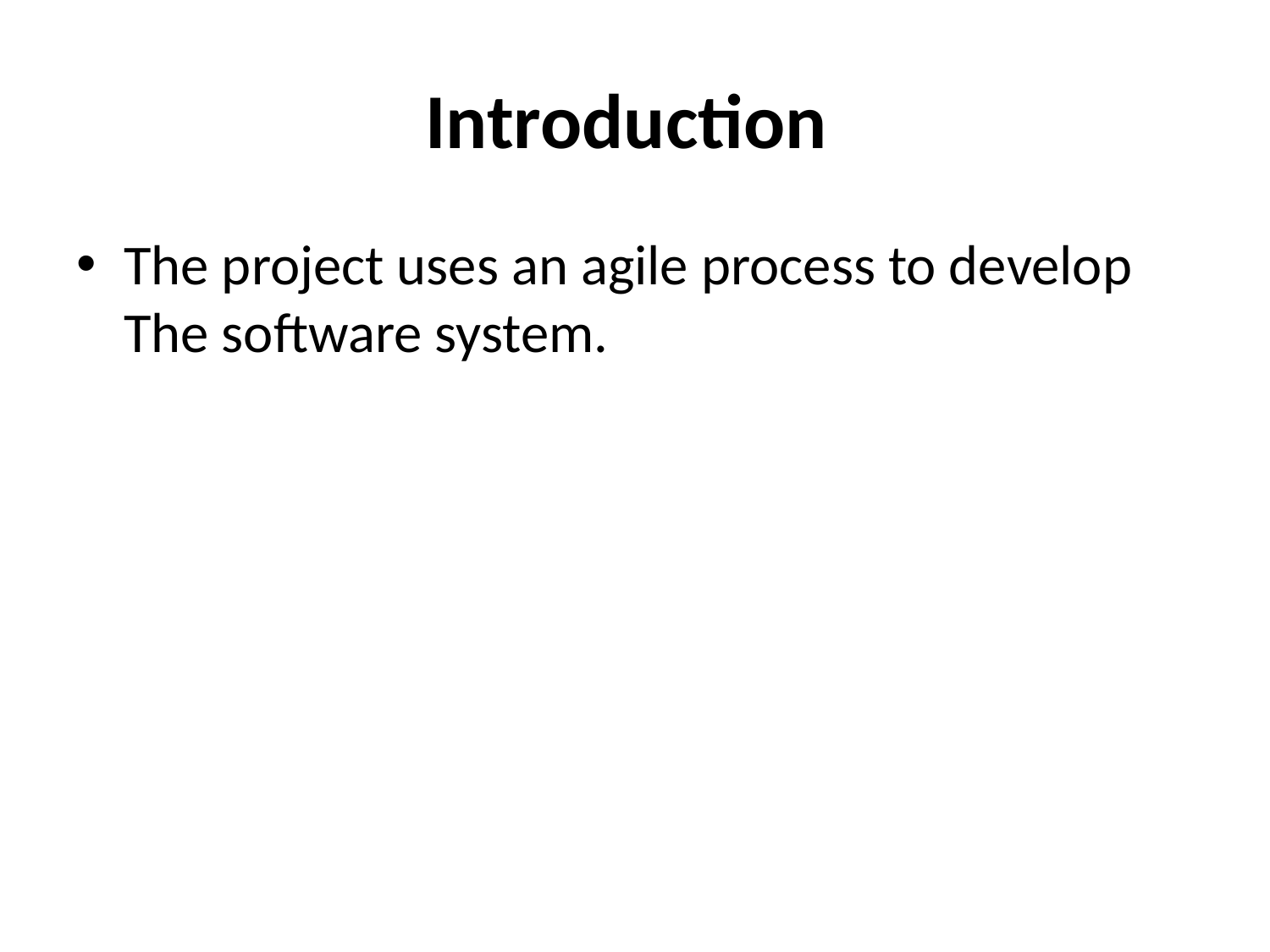

# Introduction
The project uses an agile process to develop The software system.